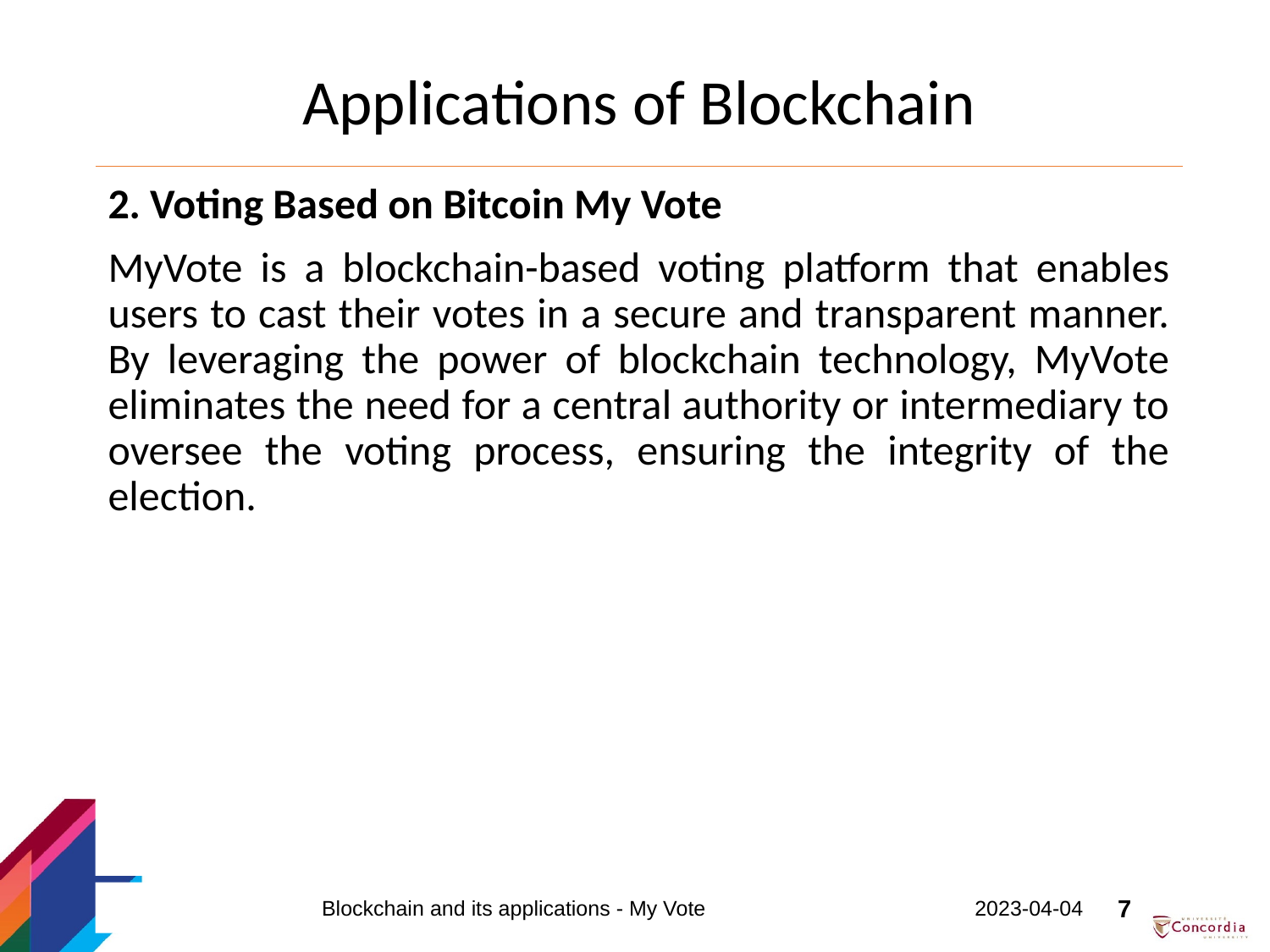

# Applications of Blockchain
2. Voting Based on Bitcoin My Vote
MyVote is a blockchain-based voting platform that enables users to cast their votes in a secure and transparent manner. By leveraging the power of blockchain technology, MyVote eliminates the need for a central authority or intermediary to oversee the voting process, ensuring the integrity of the election.

Blockchain and its applications - My Vote
2023-04-04
7